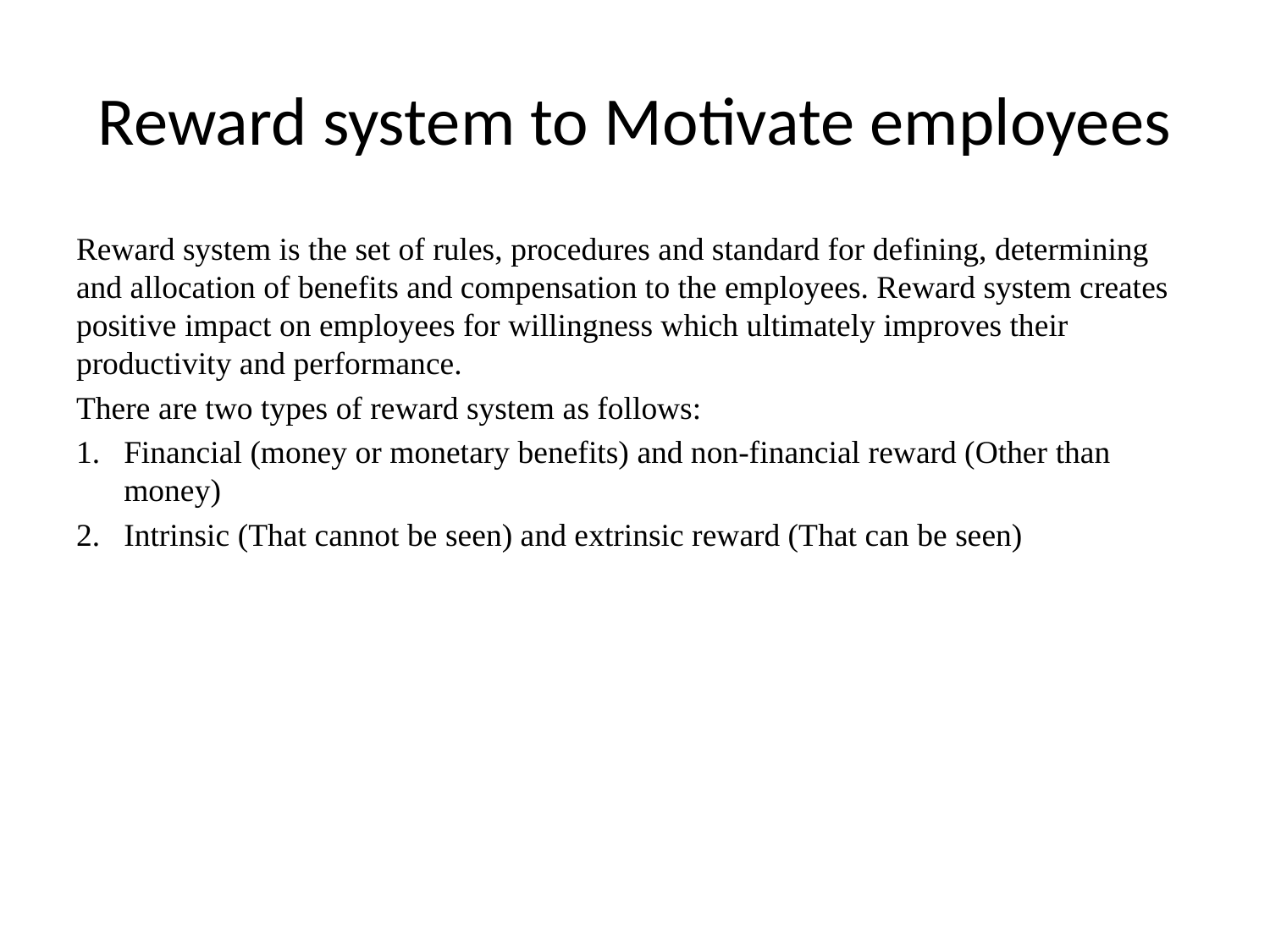

# Reward system to Motivate employees
Reward system is the set of rules, procedures and standard for defining, determining and allocation of benefits and compensation to the employees. Reward system creates positive impact on employees for willingness which ultimately improves their productivity and performance.
There are two types of reward system as follows:
Financial (money or monetary benefits) and non-financial reward (Other than money)
Intrinsic (That cannot be seen) and extrinsic reward (That can be seen)